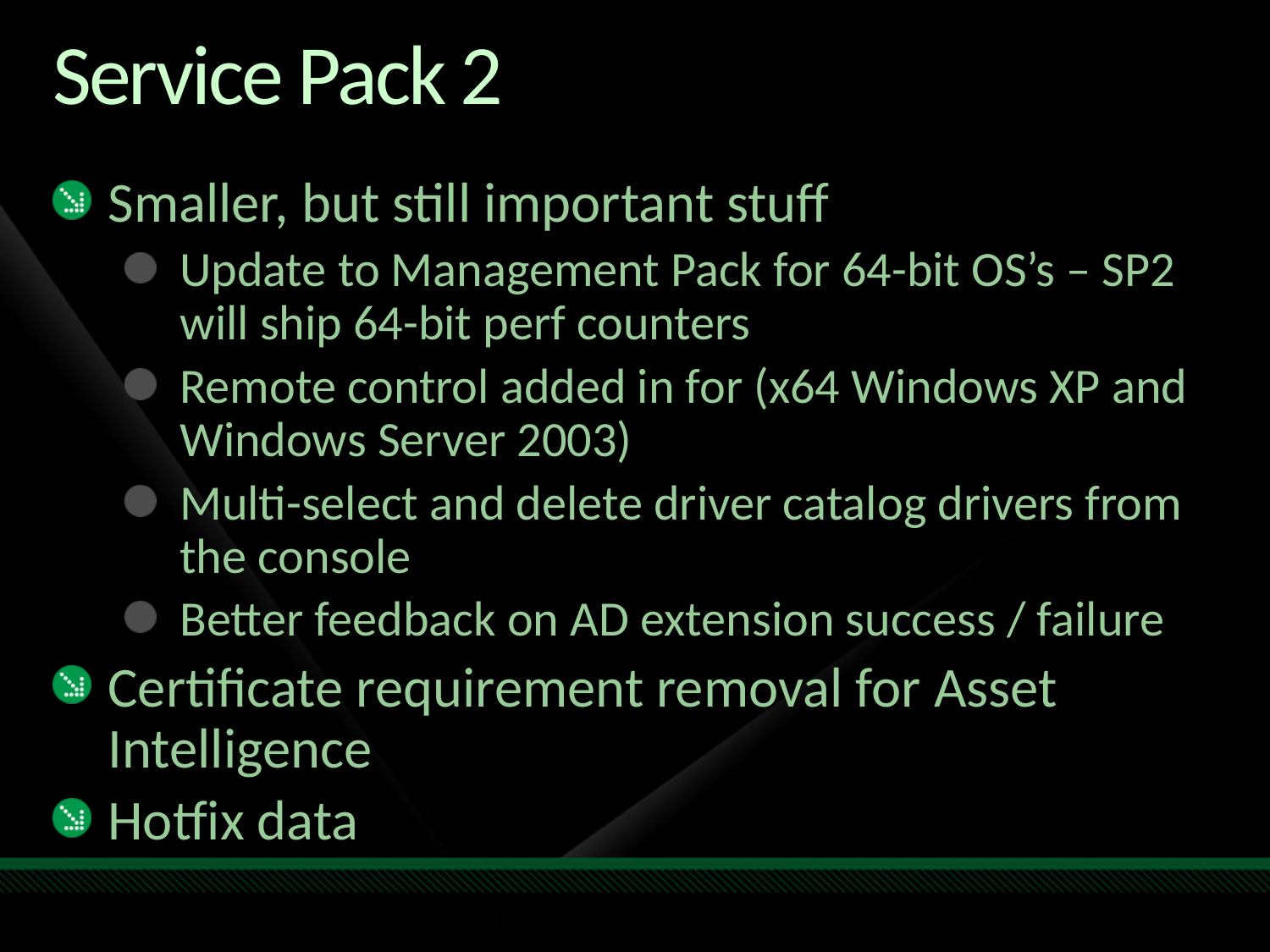

# Service Pack 2
Smaller, but still important stuff
Update to Management Pack for 64-bit OS’s – SP2 will ship 64-bit perf counters
Remote control added in for (x64 Windows XP and Windows Server 2003)
Multi-select and delete driver catalog drivers from the console
Better feedback on AD extension success / failure
Certificate requirement removal for Asset Intelligence
Hotfix data